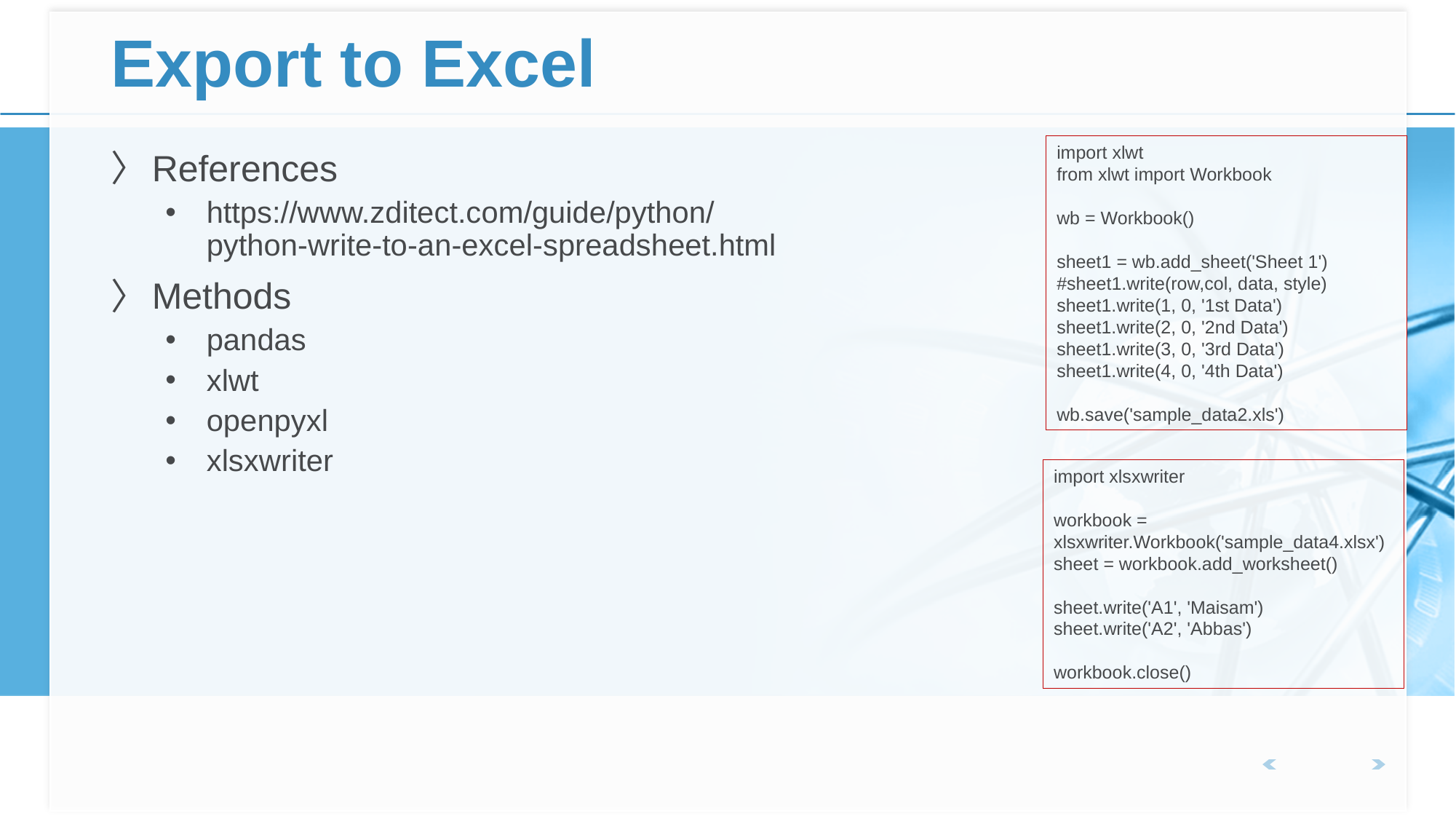

# Export to Excel
import xlwt
from xlwt import Workbook

wb = Workbook()

sheet1 = wb.add_sheet('Sheet 1')
#sheet1.write(row,col, data, style)
sheet1.write(1, 0, '1st Data')
sheet1.write(2, 0, '2nd Data')
sheet1.write(3, 0, '3rd Data')
sheet1.write(4, 0, '4th Data')

wb.save('sample_data2.xls')
References
https://www.zditect.com/guide/python/python-write-to-an-excel-spreadsheet.html
Methods
pandas
xlwt
openpyxl
xlsxwriter
import xlsxwriter

workbook = xlsxwriter.Workbook('sample_data4.xlsx')
sheet = workbook.add_worksheet()

sheet.write('A1', 'Maisam')
sheet.write('A2', 'Abbas')

workbook.close()